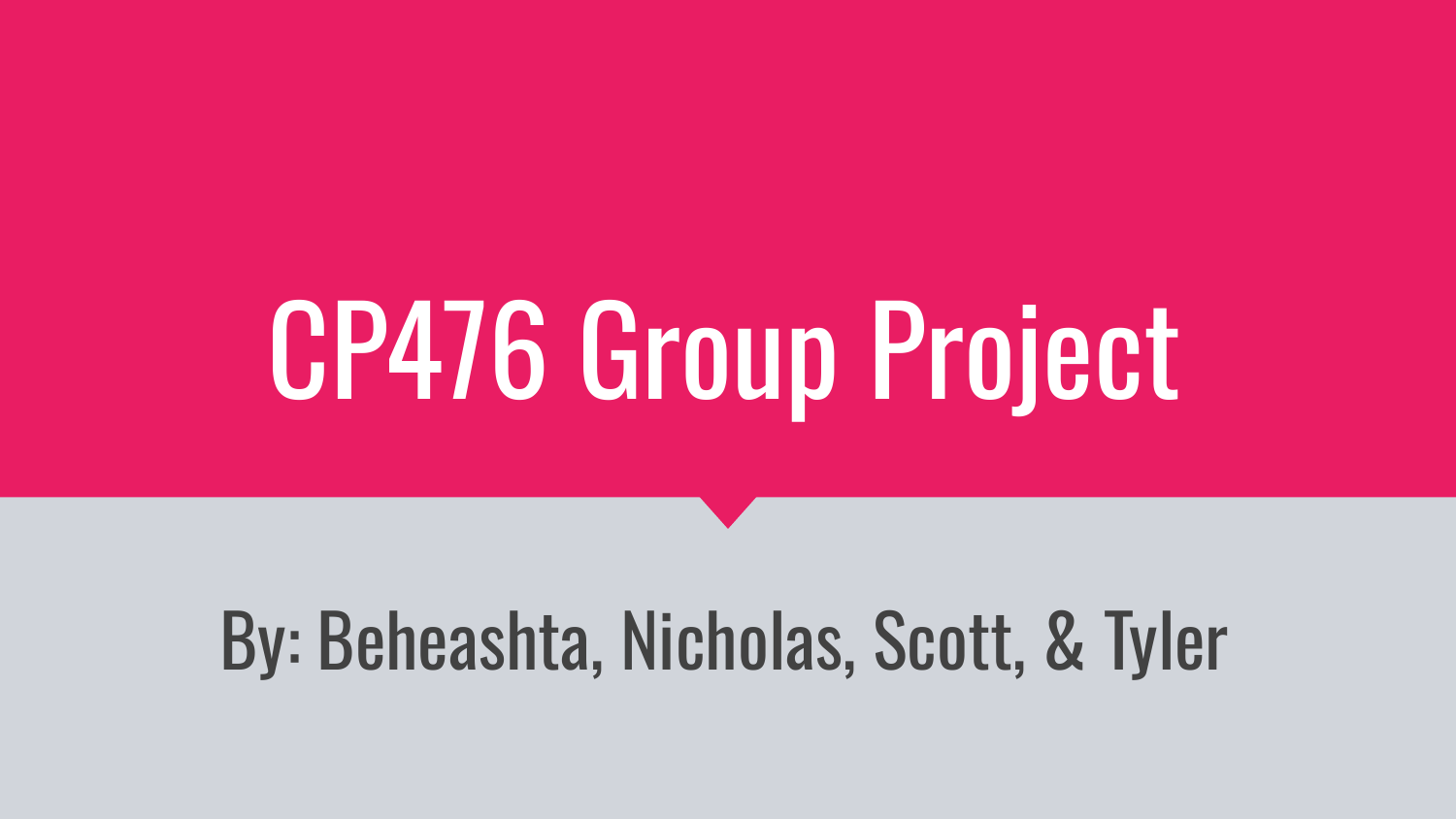

# CP476 Group Project
By: Beheashta, Nicholas, Scott, & Tyler